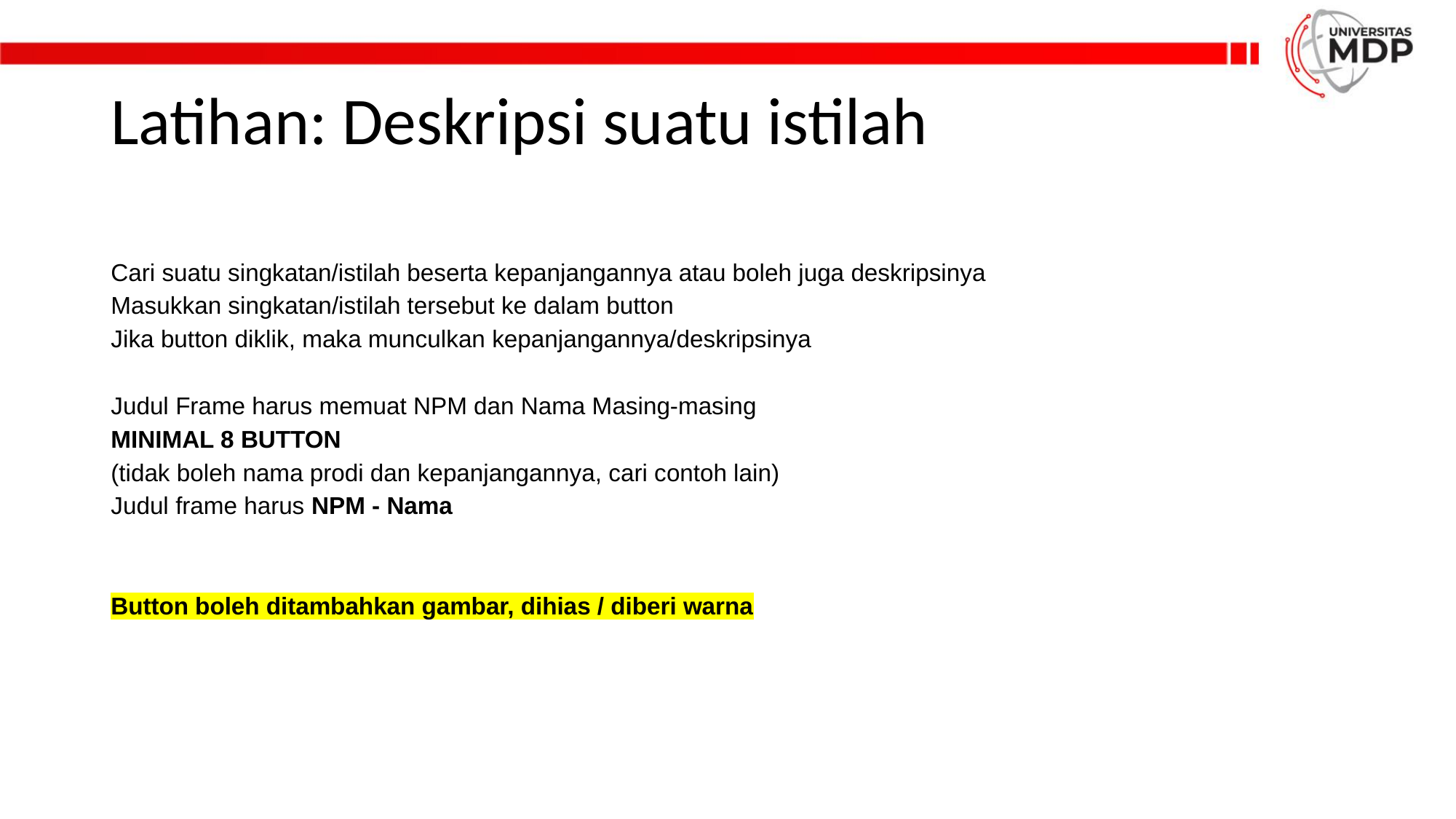

# Latihan: Deskripsi suatu istilah

Cari suatu singkatan/istilah beserta kepanjangannya atau boleh juga deskripsinya
Masukkan singkatan/istilah tersebut ke dalam button
Jika button diklik, maka munculkan kepanjangannya/deskripsinya

Judul Frame harus memuat NPM dan Nama Masing-masing
MINIMAL 8 BUTTON
(tidak boleh nama prodi dan kepanjangannya, cari contoh lain)
Judul frame harus NPM - Nama

Button boleh ditambahkan gambar, dihias / diberi warna